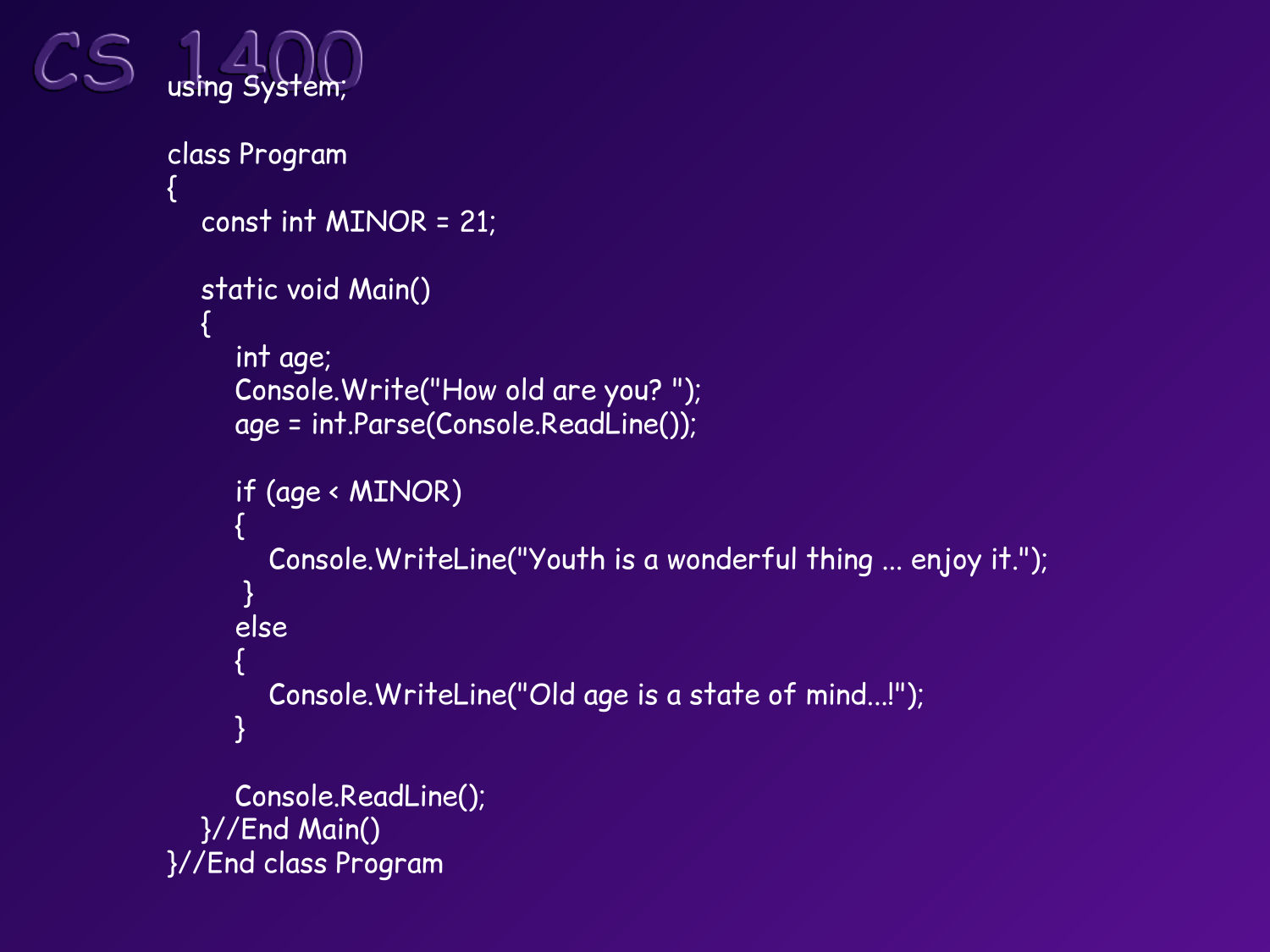

using System;

class Program
{
    const int MINOR = 21;

    static void Main()
    {
        int age;
        Console.Write("How old are you? ");
        age = int.Parse(Console.ReadLine());

        if (age < MINOR)
        {
            Console.WriteLine("Youth is a wonderful thing ... enjoy it.");
         }
        else
        {
            Console.WriteLine("Old age is a state of mind...!");
        }

        Console.ReadLine();
    }//End Main()
}//End class Program